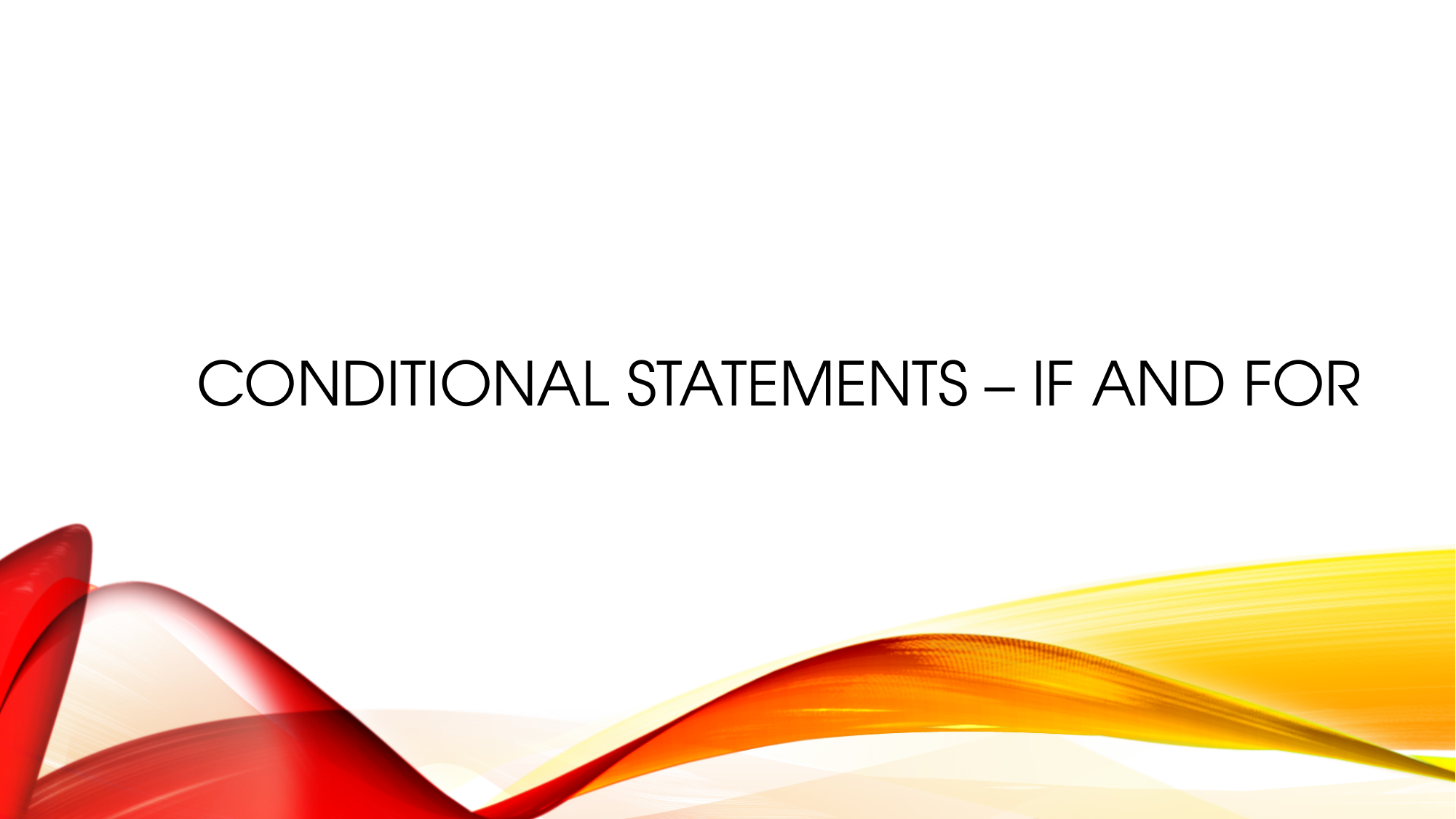

# CONDITIONAL STATEMENTS – IF AND FOR